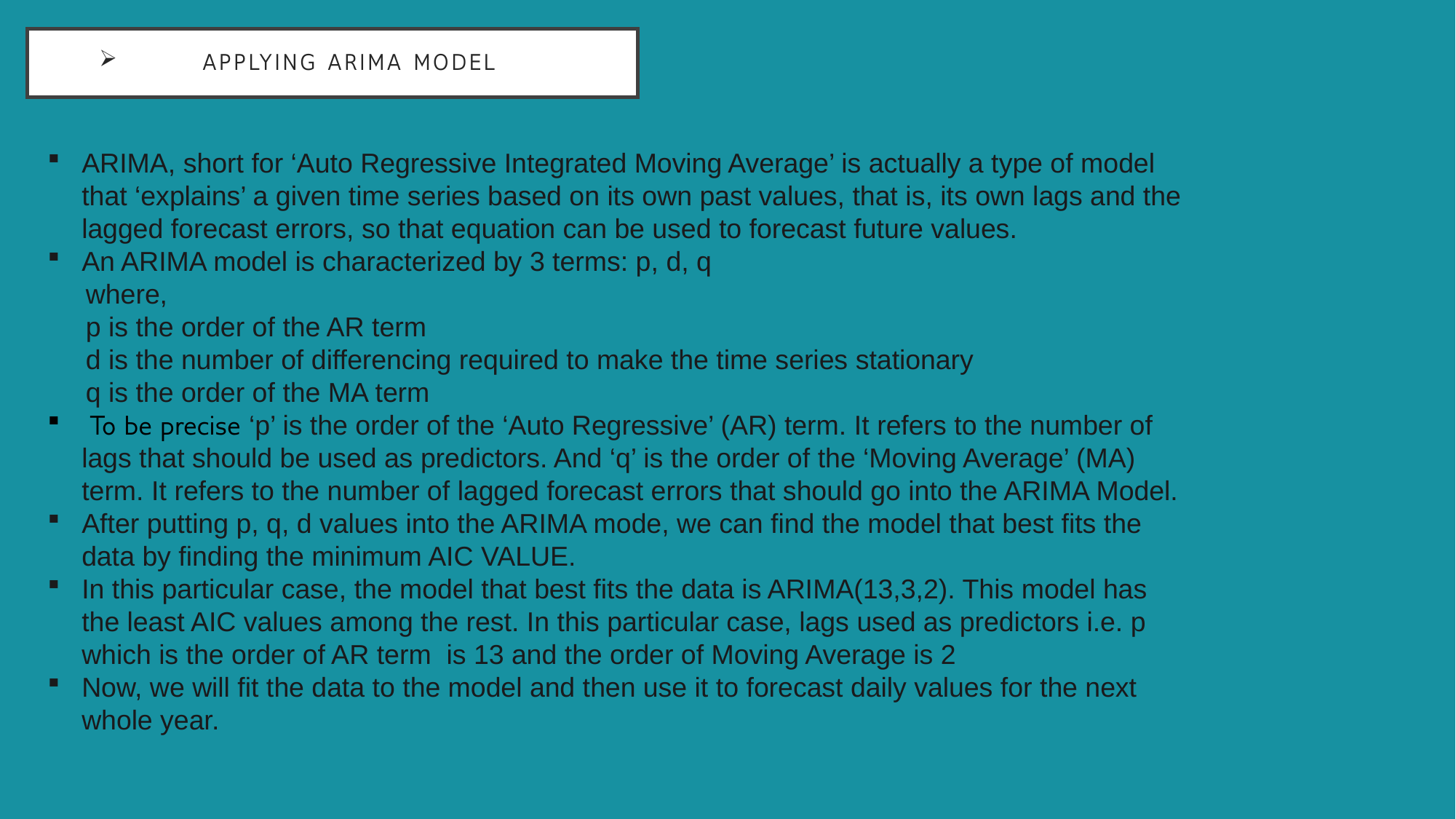

# APPLYING ARIMA MODEL
ARIMA, short for ‘Auto Regressive Integrated Moving Average’ is actually a type of model that ‘explains’ a given time series based on its own past values, that is, its own lags and the lagged forecast errors, so that equation can be used to forecast future values.
An ARIMA model is characterized by 3 terms: p, d, q
     where,
     p is the order of the AR term
     d is the number of differencing required to make the time series stationary
     q is the order of the MA term
 To be precise ‘p’ is the order of the ‘Auto Regressive’ (AR) term. It refers to the number of lags that should be used as predictors. And ‘q’ is the order of the ‘Moving Average’ (MA) term. It refers to the number of lagged forecast errors that should go into the ARIMA Model.
After putting p, q, d values into the ARIMA mode, we can find the model that best fits the data by finding the minimum AIC VALUE.
In this particular case, the model that best fits the data is ARIMA(13,3,2). This model has the least AIC values among the rest. In this particular case, lags used as predictors i.e. p which is the order of AR term  is 13 and the order of Moving Average is 2
Now, we will fit the data to the model and then use it to forecast daily values for the next whole year.